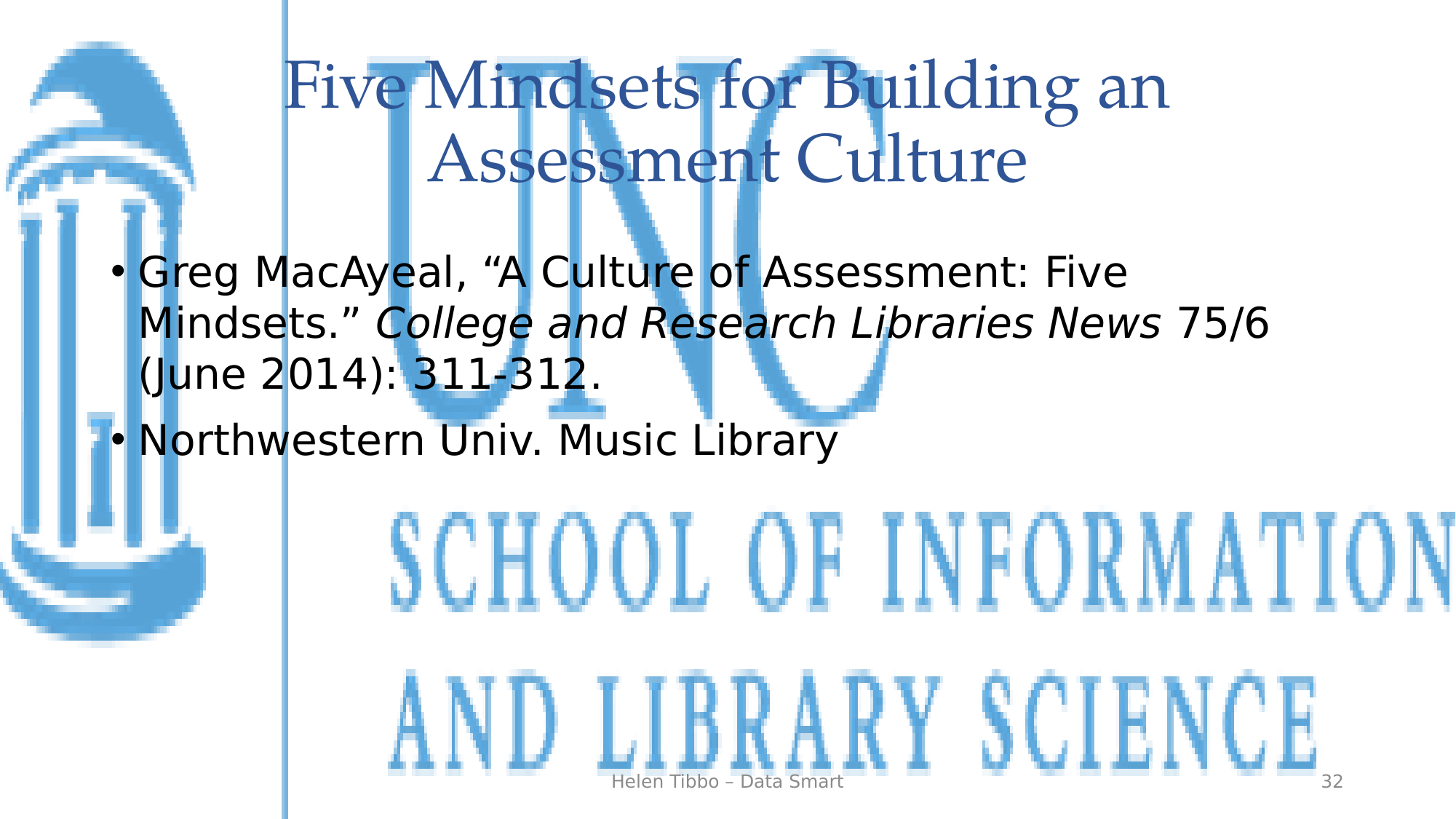

# Five Mindsets for Building an Assessment Culture
Greg MacAyeal, “A Culture of Assessment: Five Mindsets.” College and Research Libraries News 75/6 (June 2014): 311-312.
Northwestern Univ. Music Library
Helen Tibbo – Data Smart
32